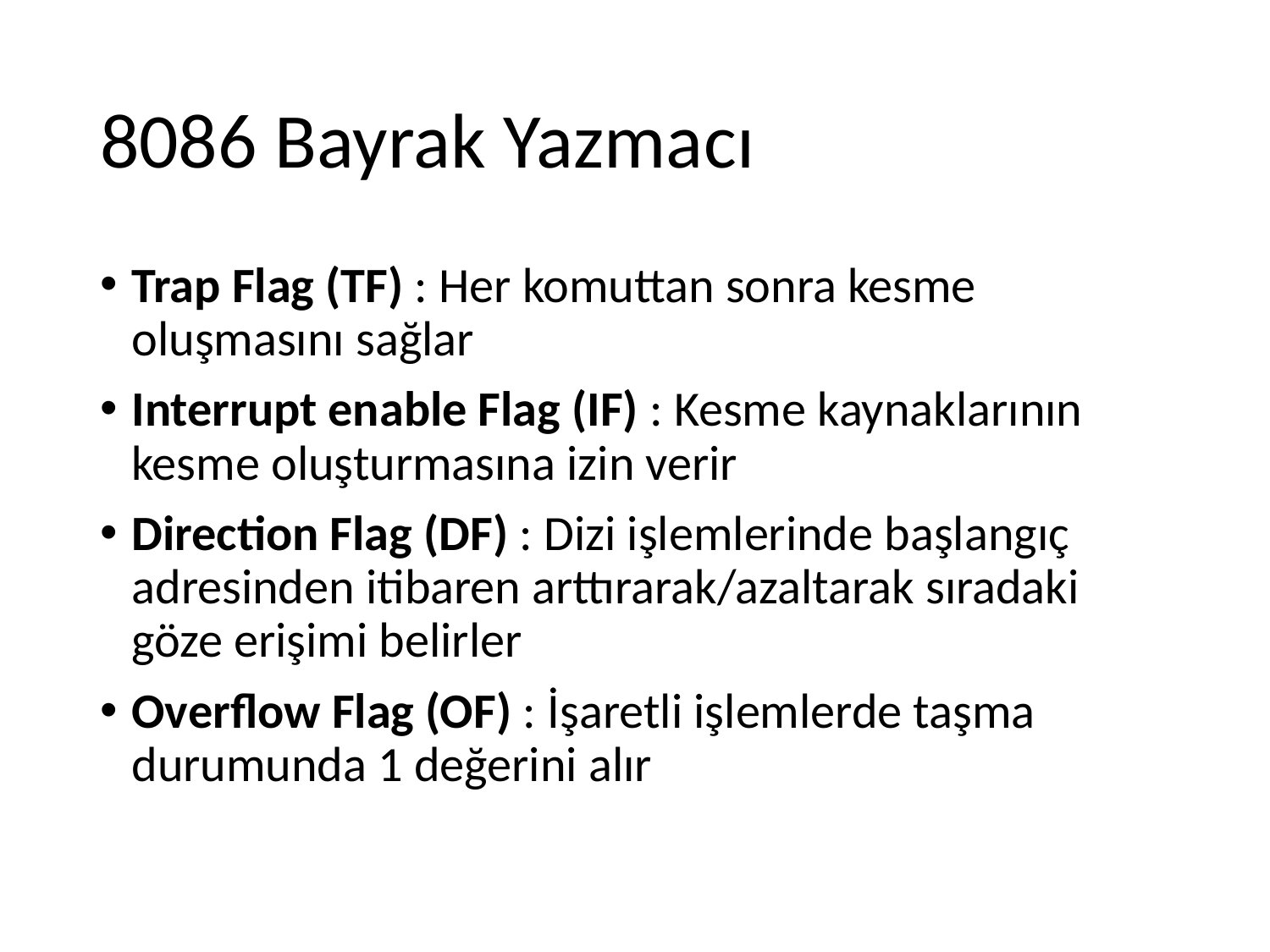

# 8086 Bayrak Yazmacı
Trap Flag (TF) : Her komuttan sonra kesme oluşmasını sağlar
Interrupt enable Flag (IF) : Kesme kaynaklarının kesme oluşturmasına izin verir
Direction Flag (DF) : Dizi işlemlerinde başlangıç adresinden itibaren arttırarak/azaltarak sıradaki göze erişimi belirler
Overflow Flag (OF) : İşaretli işlemlerde taşma durumunda 1 değerini alır